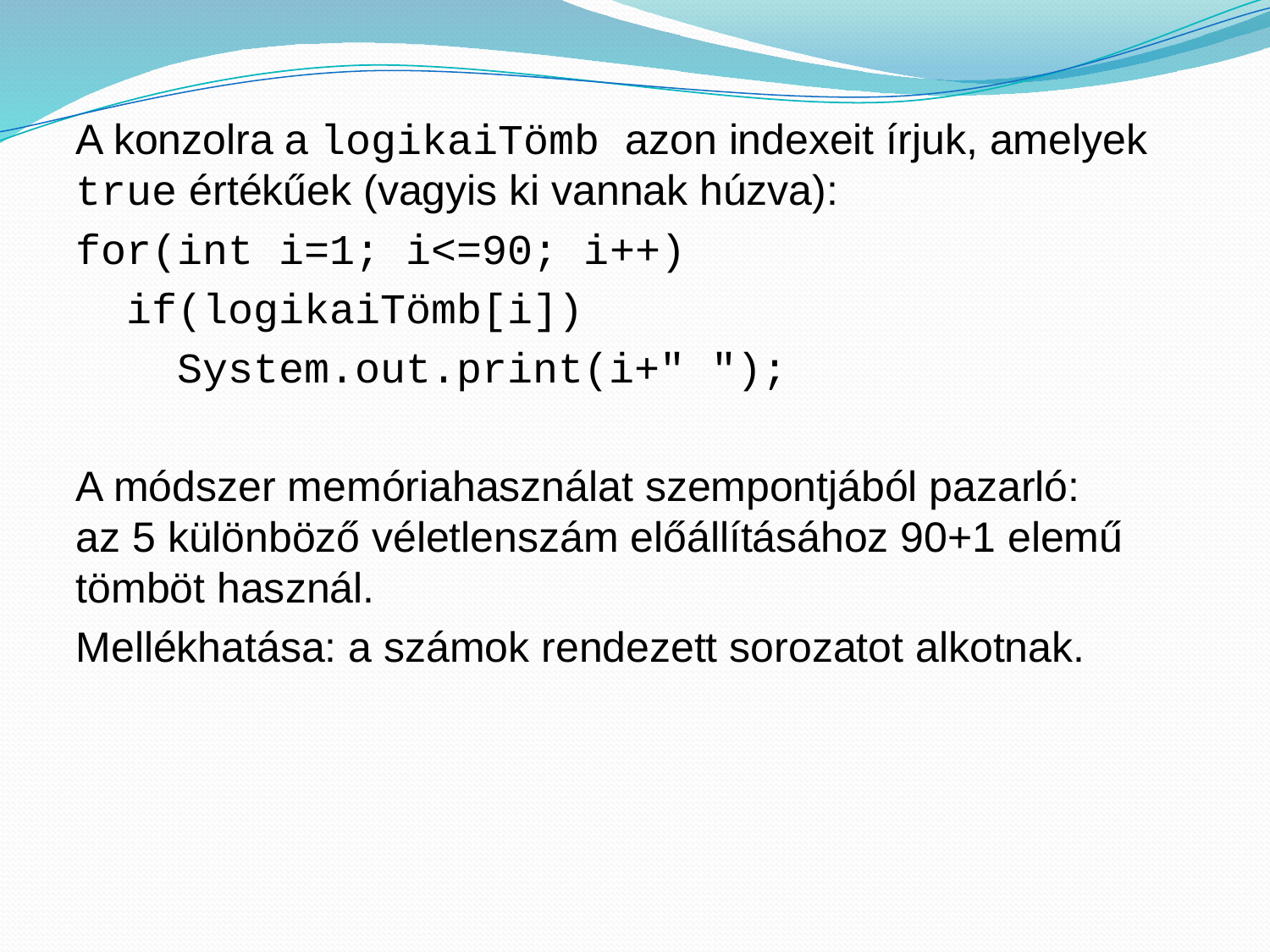

A konzolra a logikaiTömb azon indexeit írjuk, amelyek true értékűek (vagyis ki vannak húzva):
for(int i=1; i<=90; i++)
  if(logikaiTömb[i])
    System.out.print(i+" ");

A módszer memóriahasználat szempontjából pazarló:
az 5 különböző véletlenszám előállításához 90+1 elemű tömböt használ.
Mellékhatása: a számok rendezett sorozatot alkotnak.